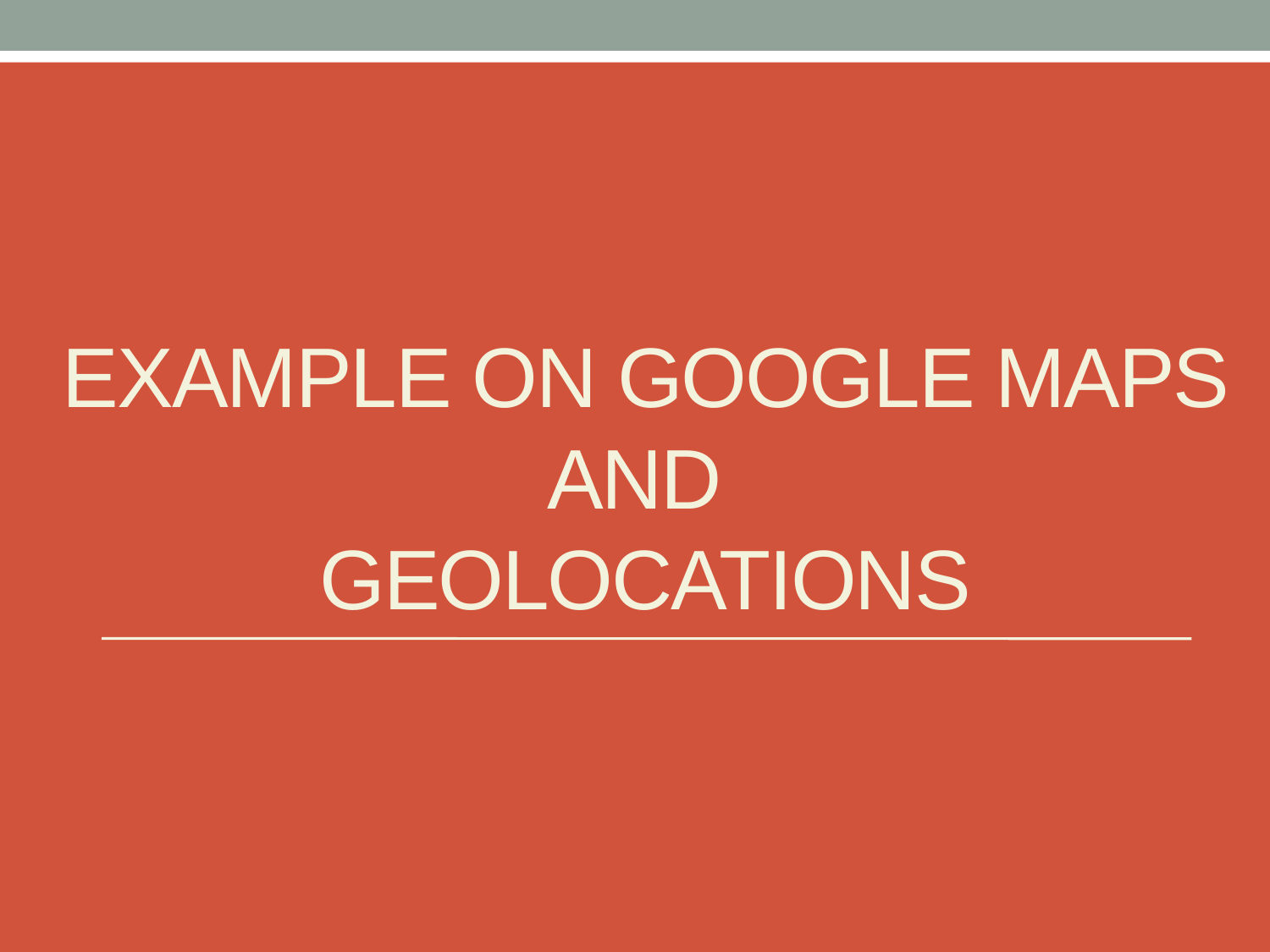

# Example on Google Maps and geolocations